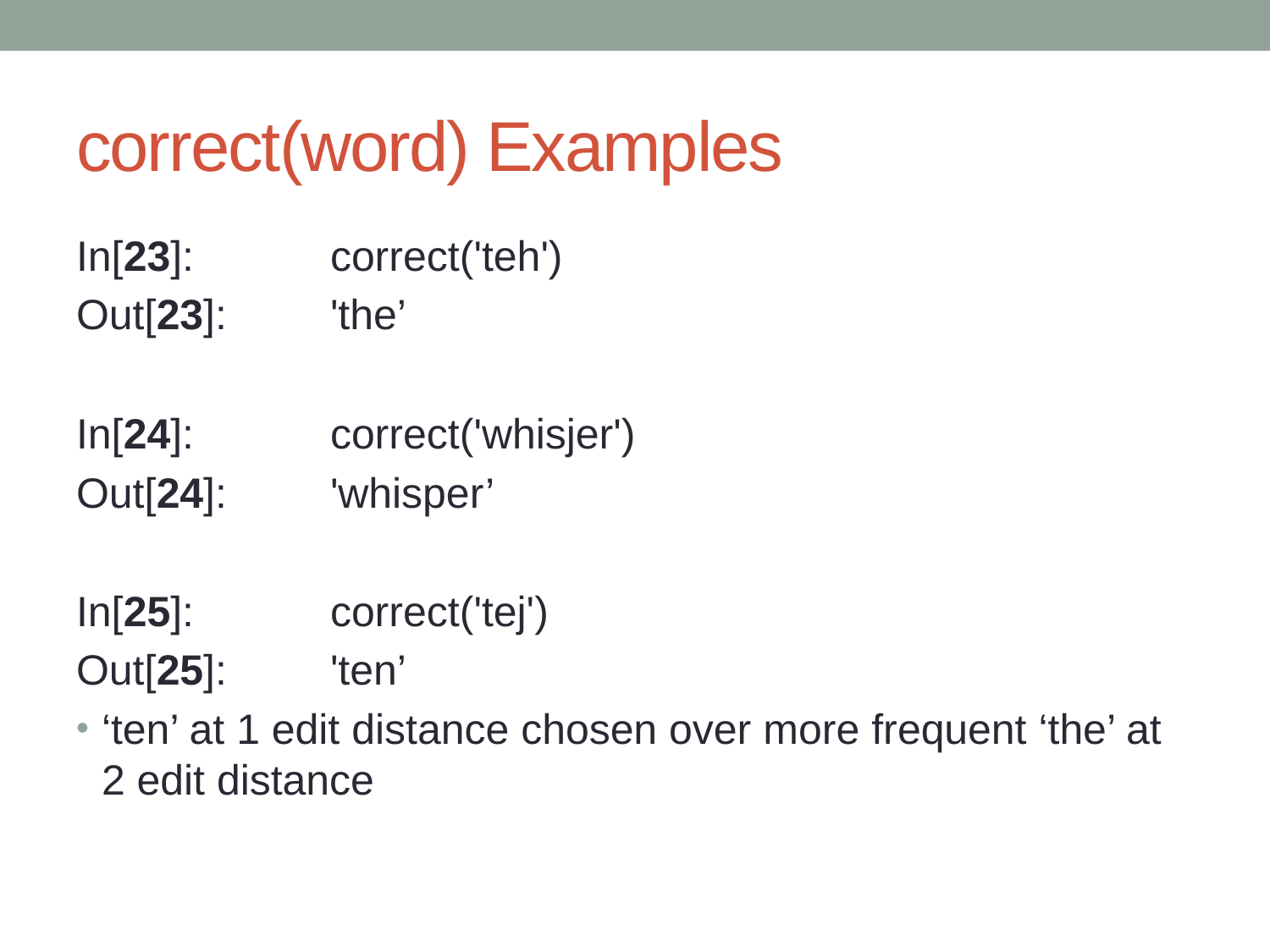

# correct(word) Examples
In[23]:		correct('teh')
Out[23]: 	'the’

In[24]:		correct('whisjer')
Out[24]: 	'whisper’

In[25]:		correct('tej')
Out[25]:	'ten’
‘ten’ at 1 edit distance chosen over more frequent ‘the’ at 2 edit distance